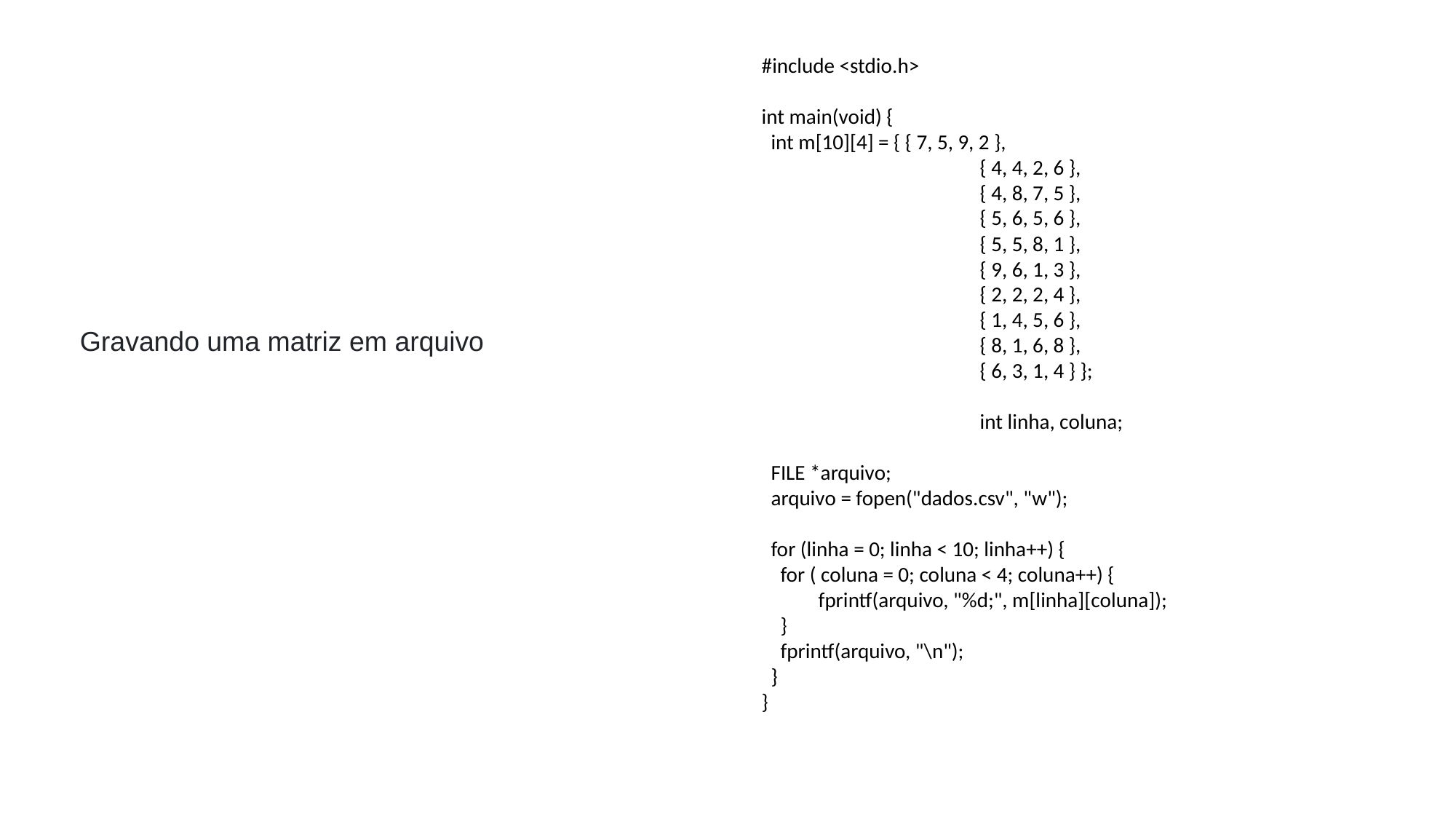

#include <stdio.h>

int main(void) {
  int m[10][4] = { { 7, 5, 9, 2 },
		{ 4, 4, 2, 6 },
		{ 4, 8, 7, 5 },
		{ 5, 6, 5, 6 },
		{ 5, 5, 8, 1 },
		{ 9, 6, 1, 3 },
		{ 2, 2, 2, 4 },
		{ 1, 4, 5, 6 },
		{ 8, 1, 6, 8 },
		{ 6, 3, 1, 4 } };

		int linha, coluna;

  FILE *arquivo;
  arquivo = fopen("dados.csv", "w");

  for (linha = 0; linha < 10; linha++) {
    for ( coluna = 0; coluna < 4; coluna++) {
            fprintf(arquivo, "%d;", m[linha][coluna]);
    }
    fprintf(arquivo, "\n");
  }
}
Gravando uma matriz em arquivo